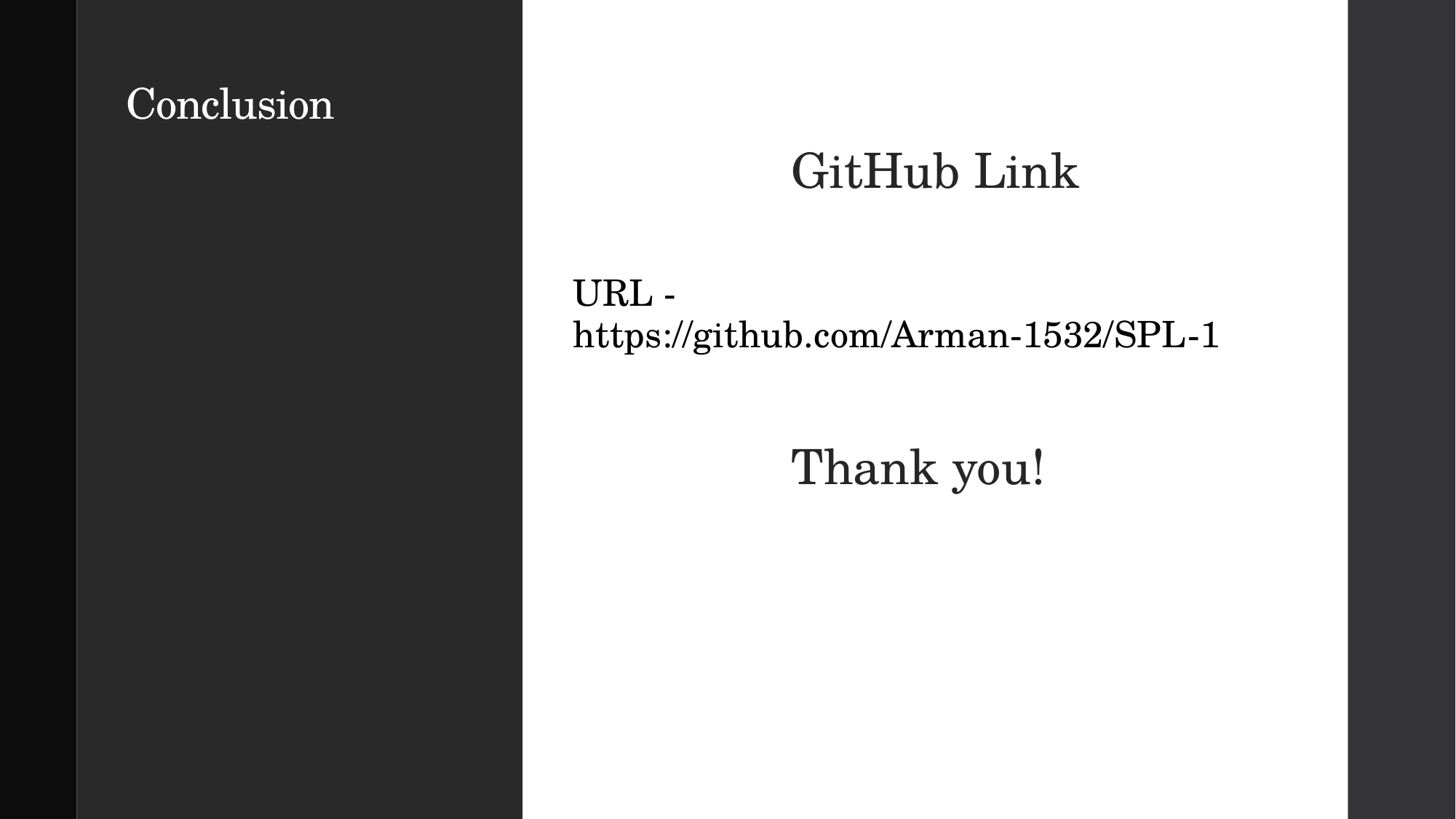

# Conclusion
GitHub Link

URL - https://github.com/Arman-1532/SPL-1

Thank you!